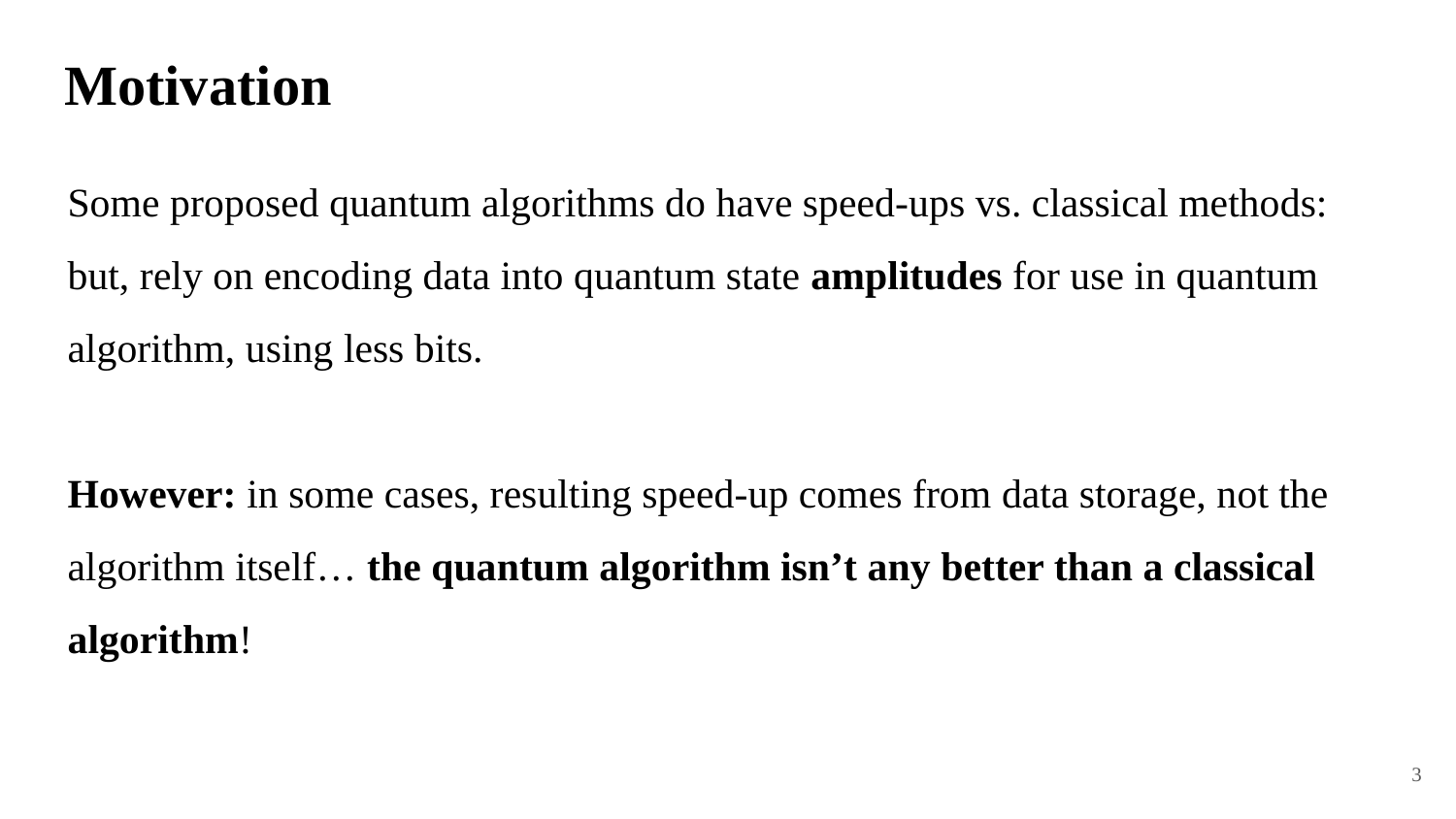

# Motivation
Some proposed quantum algorithms do have speed-ups vs. classical methods: but, rely on encoding data into quantum state amplitudes for use in quantum algorithm, using less bits.

However: in some cases, resulting speed-up comes from data storage, not the algorithm itself… the quantum algorithm isn’t any better than a classical algorithm!

3